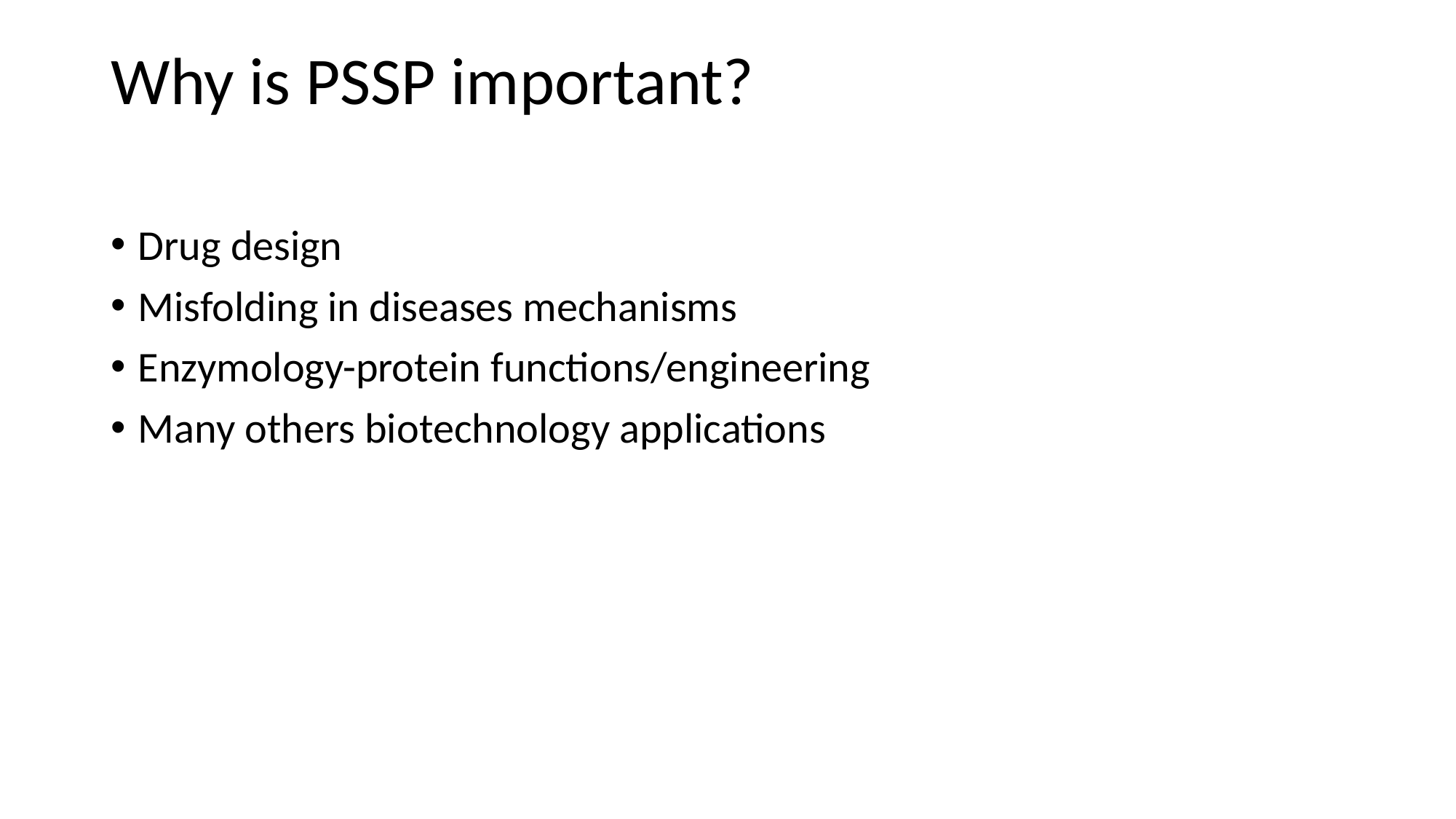

# Why is PSSP important?
Drug design
Misfolding in diseases mechanisms
Enzymology-protein functions/engineering
Many others biotechnology applications